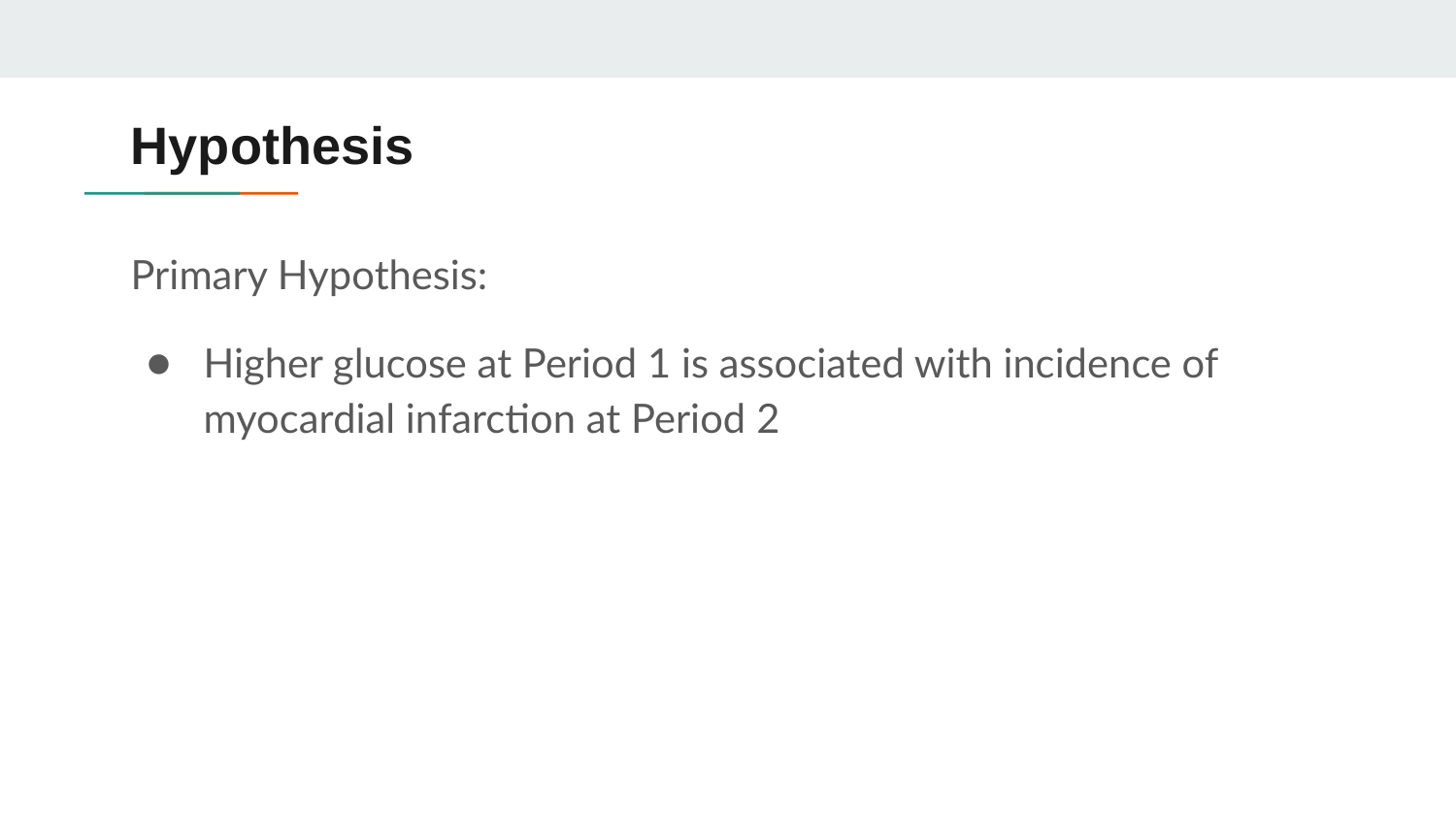

# Hypothesis
Primary Hypothesis:
Higher glucose at Period 1 is associated with incidence of myocardial infarction at Period 2